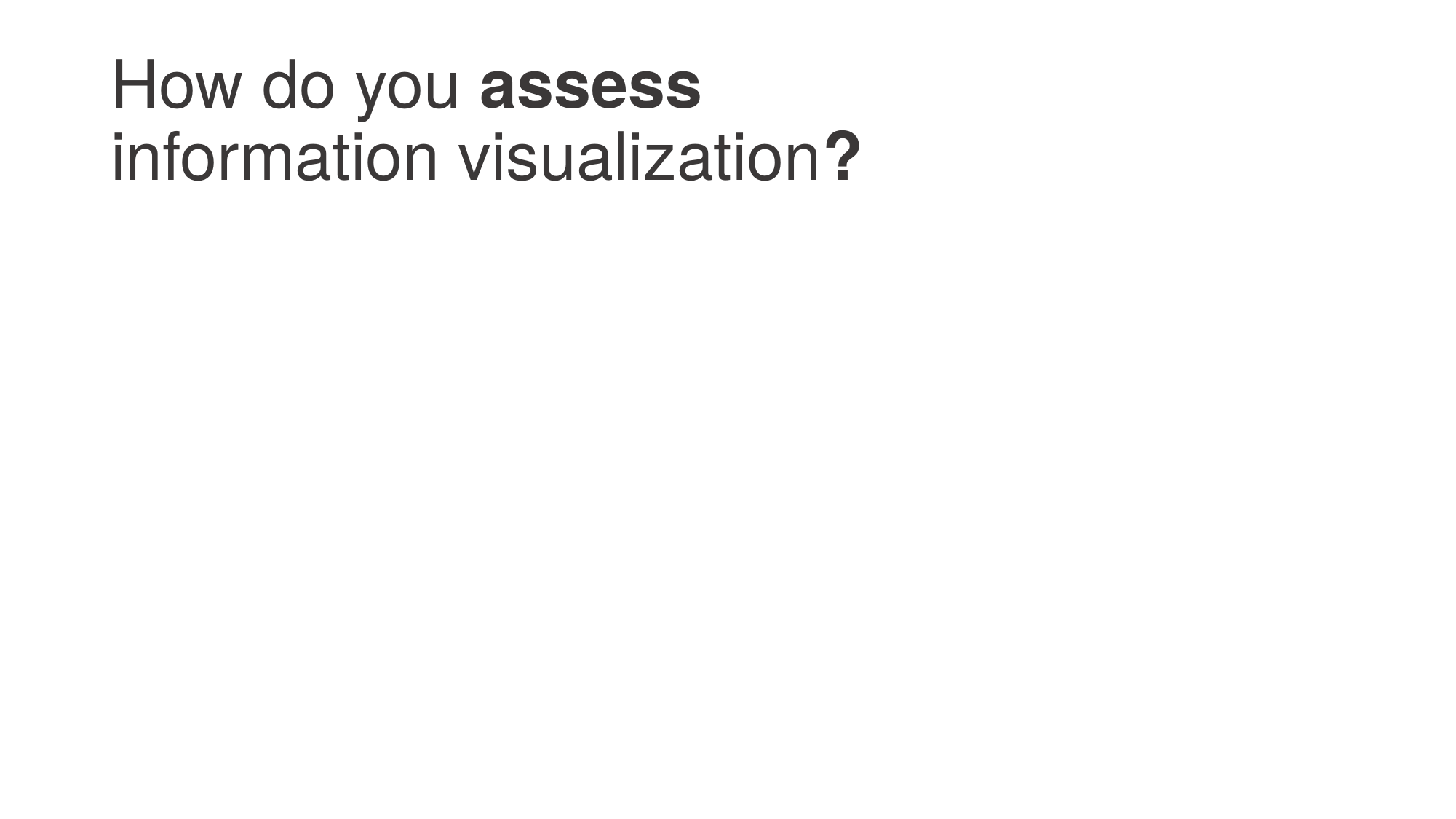

# How do you assess information visualization?